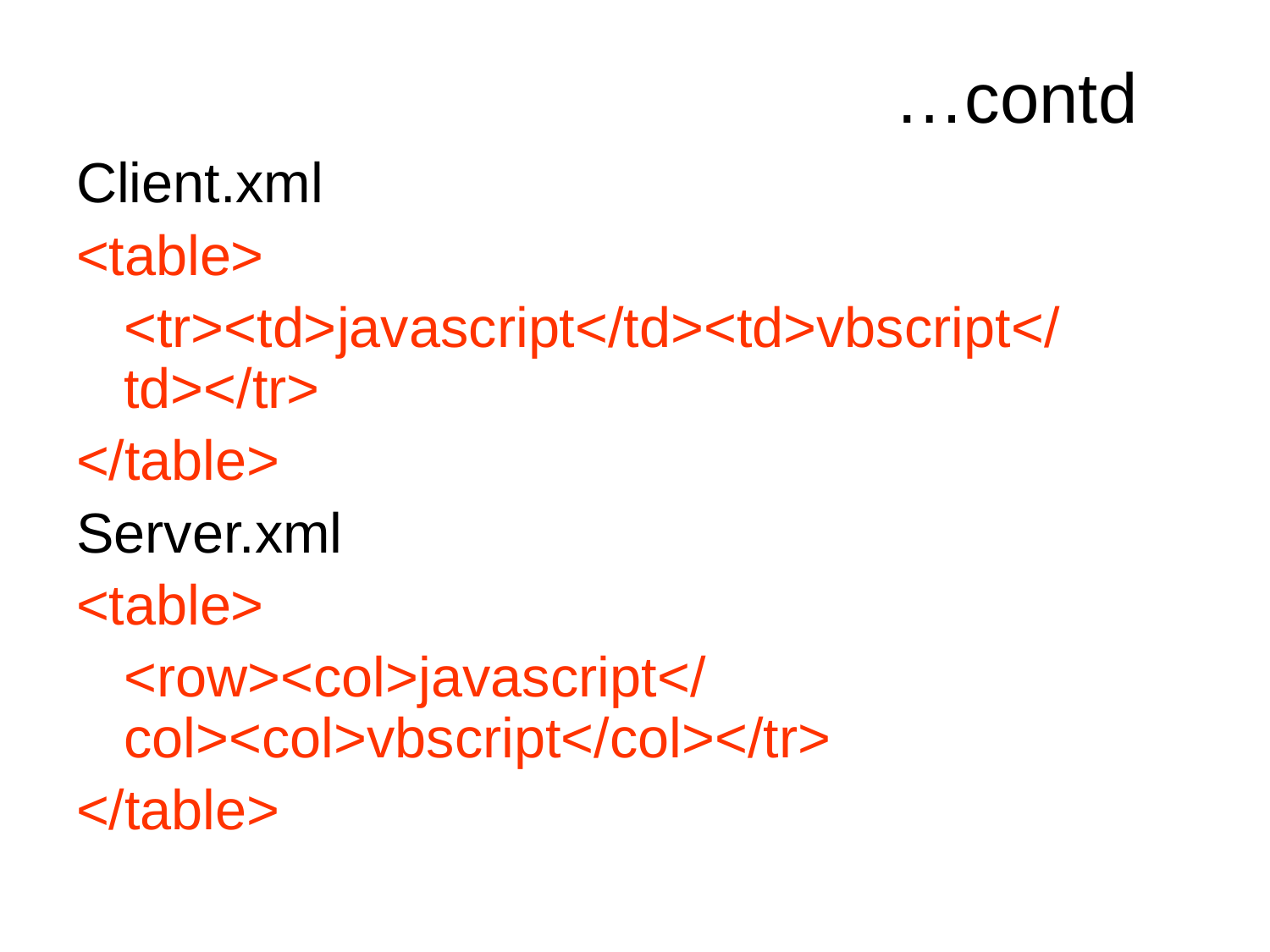

# …contd
Client.xml
<table>
	<tr><td>javascript</td><td>vbscript</td></tr>
</table>
Server.xml
<table>
	<row><col>javascript</col><col>vbscript</col></tr>
</table>